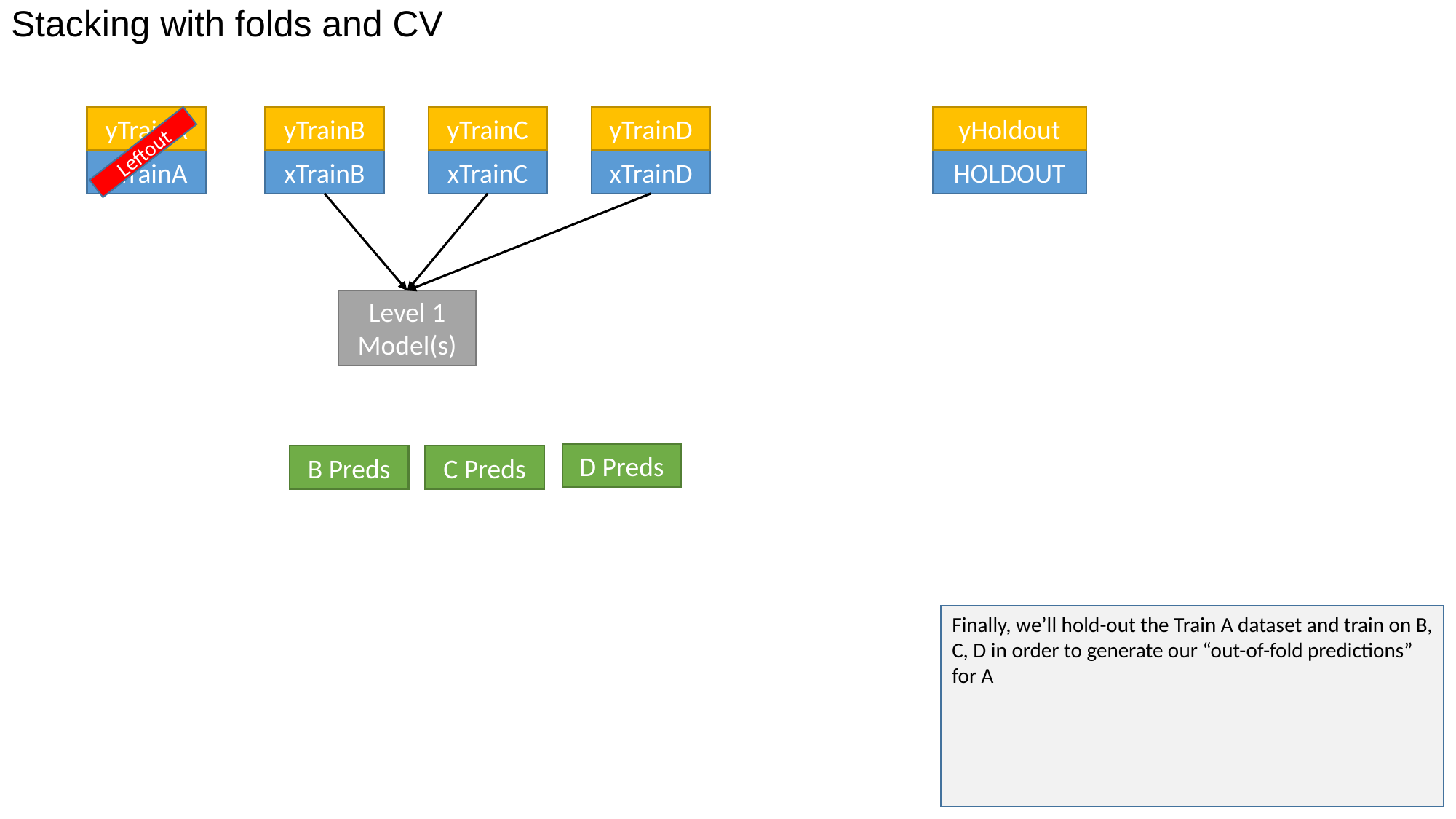

# Stacking with folds and CV
yHoldout
yTrainD
yTrainC
yTrainA
yTrainB
Leftout
HOLDOUT
xTrainD
xTrainC
xTrainA
xTrainB
Level 1 Model(s)
D Preds
B Preds
C Preds
Finally, we’ll hold-out the Train A dataset and train on B, C, D in order to generate our “out-of-fold predictions” for A